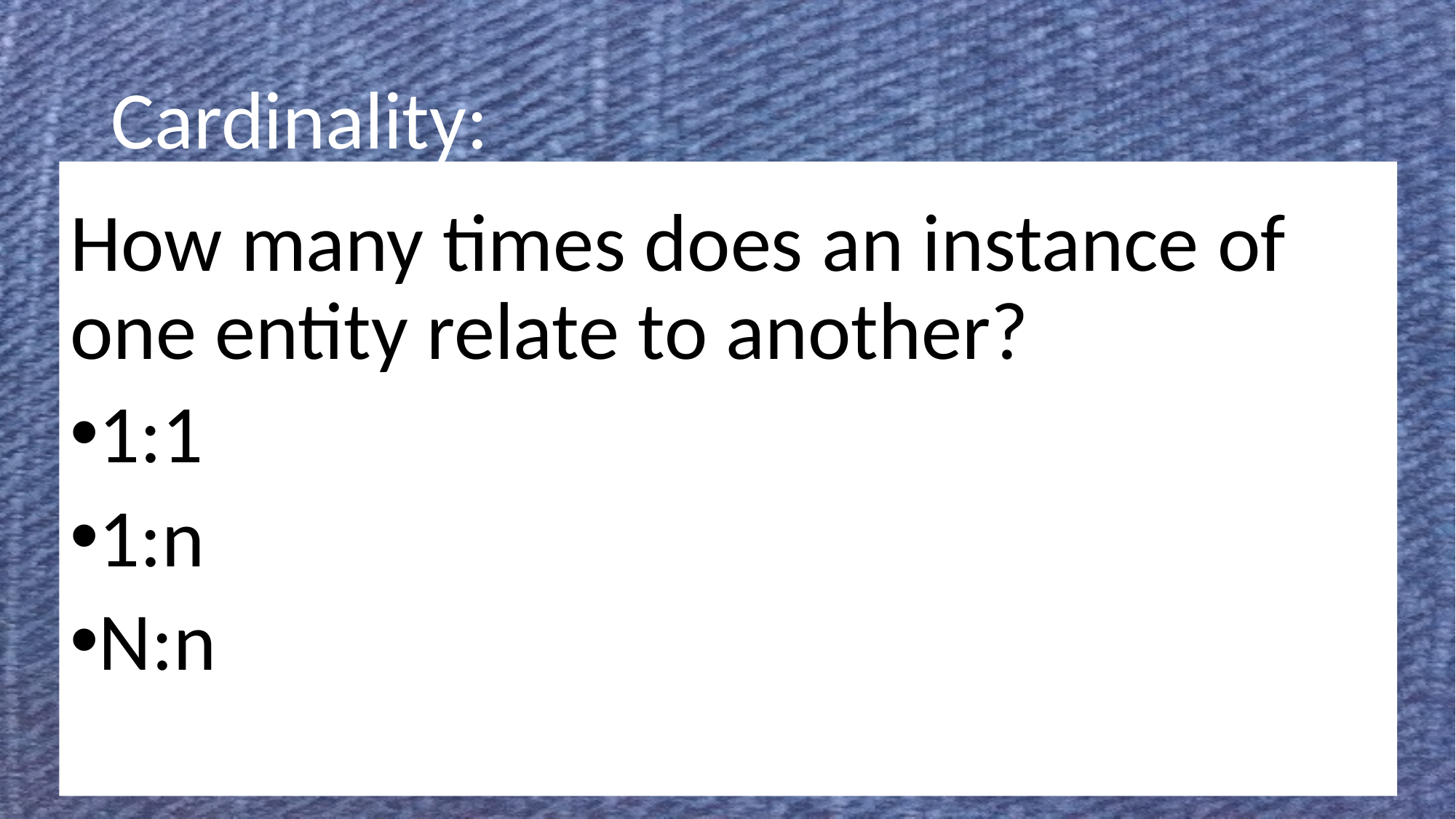

# Cardinality:

How many times does an instance of one entity relate to another?
1:1
1:n
N:n